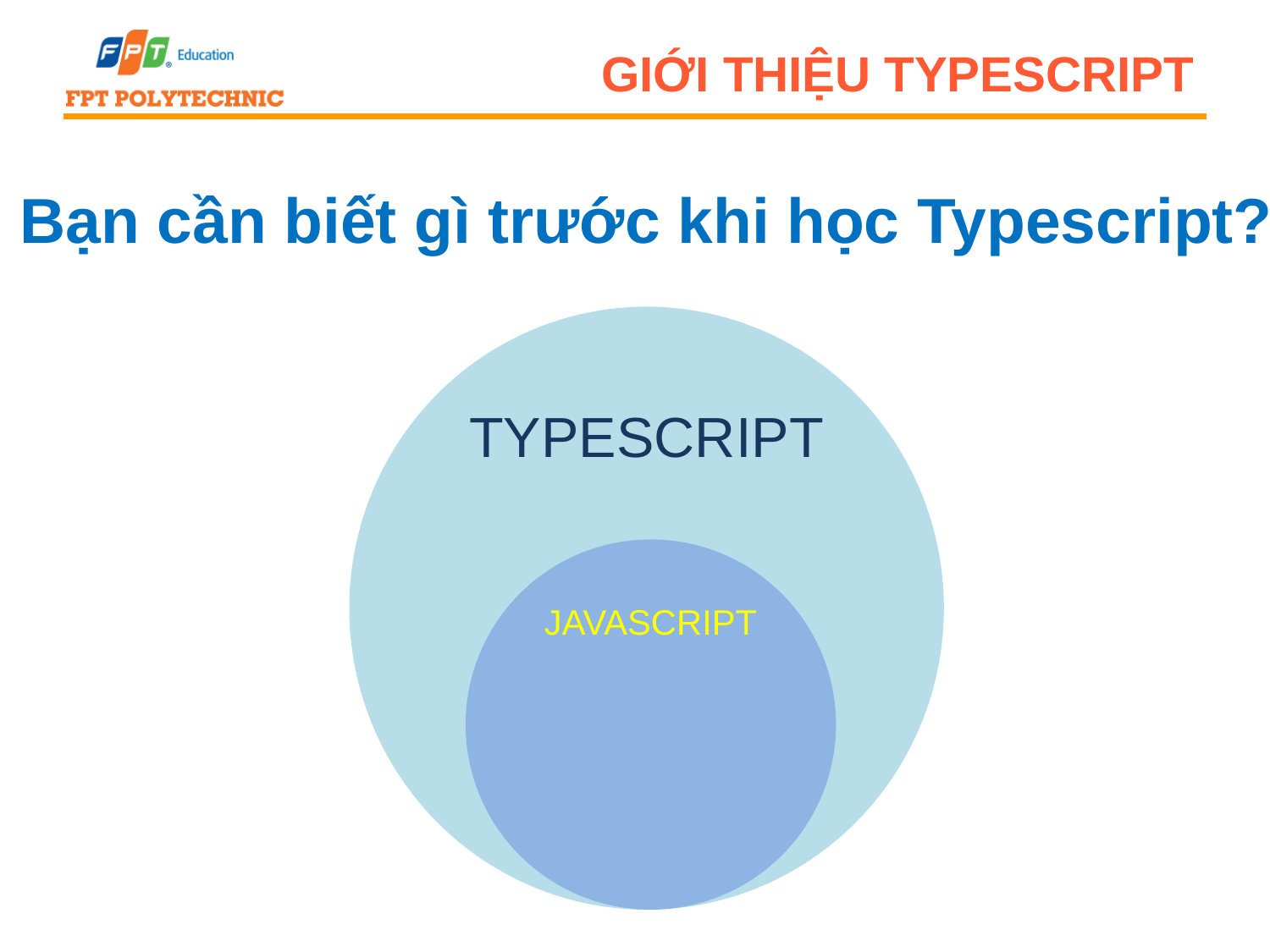

# Giới thiệu Typescript
Bạn cần biết gì trước khi học Typescript?
TYPESCRIPT
JAVASCRIPT